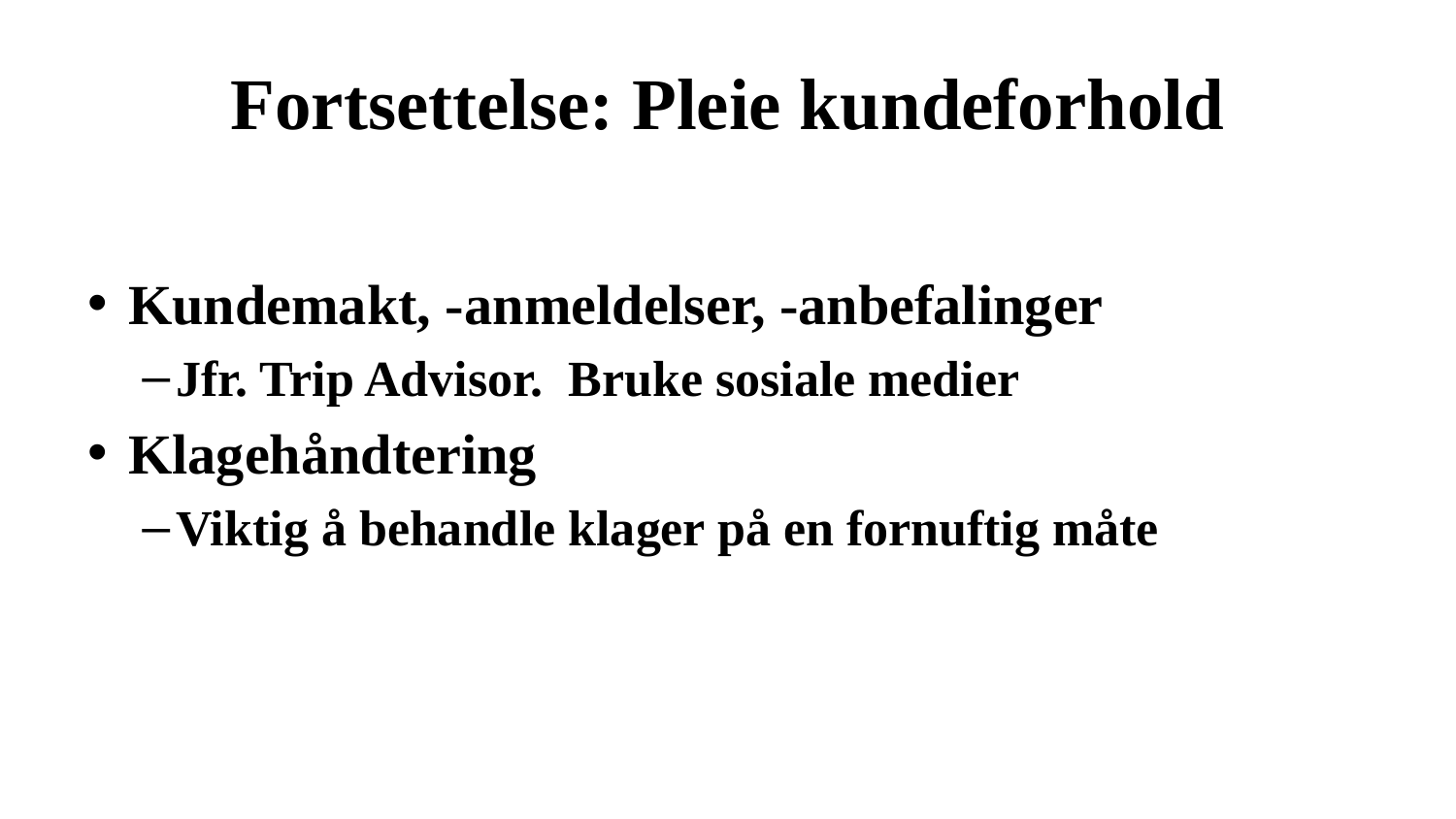

# Fortsettelse: Pleie kundeforhold
Kundemakt, -anmeldelser, -anbefalinger
Jfr. Trip Advisor.  Bruke sosiale medier
Klagehåndtering
Viktig å behandle klager på en fornuftig måte